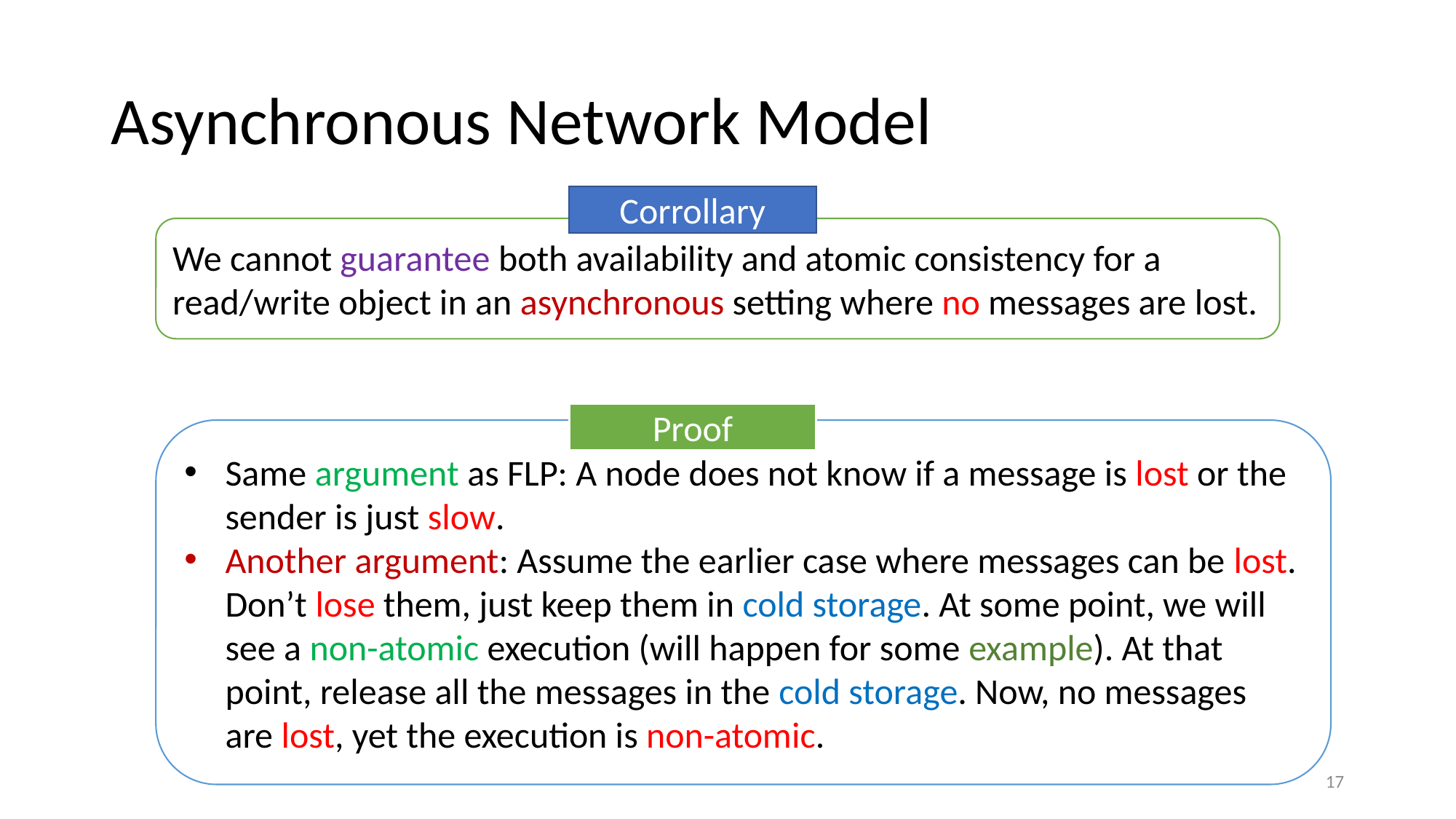

# Asynchronous Network Model
Corrollary
We cannot guarantee both availability and atomic consistency for a read/write object in an asynchronous setting where no messages are lost.
Proof
Same argument as FLP: A node does not know if a message is lost or the sender is just slow.
Another argument: Assume the earlier case where messages can be lost. Don’t lose them, just keep them in cold storage. At some point, we will see a non-atomic execution (will happen for some example). At that point, release all the messages in the cold storage. Now, no messages are lost, yet the execution is non-atomic.
17